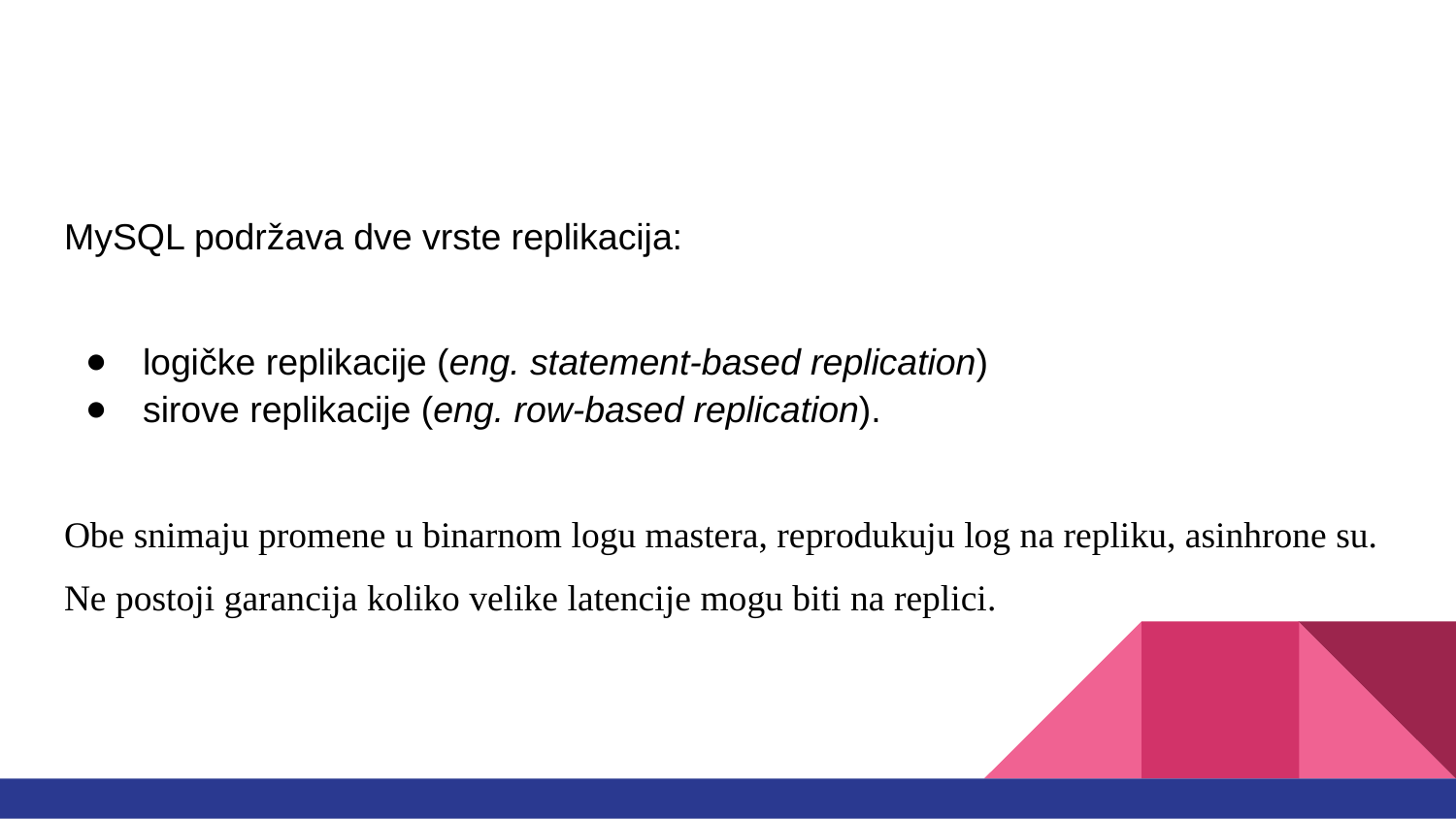

#
MySQL podržava dve vrste replikacija:

logičke replikacije (eng. statement-based replication)
sirove replikacije (eng. row-based replication).

Obe snimaju promene u binarnom logu mastera, reprodukuju log na repliku, asinhrone su.
Ne postoji garancija koliko velike latencije mogu biti na replici.